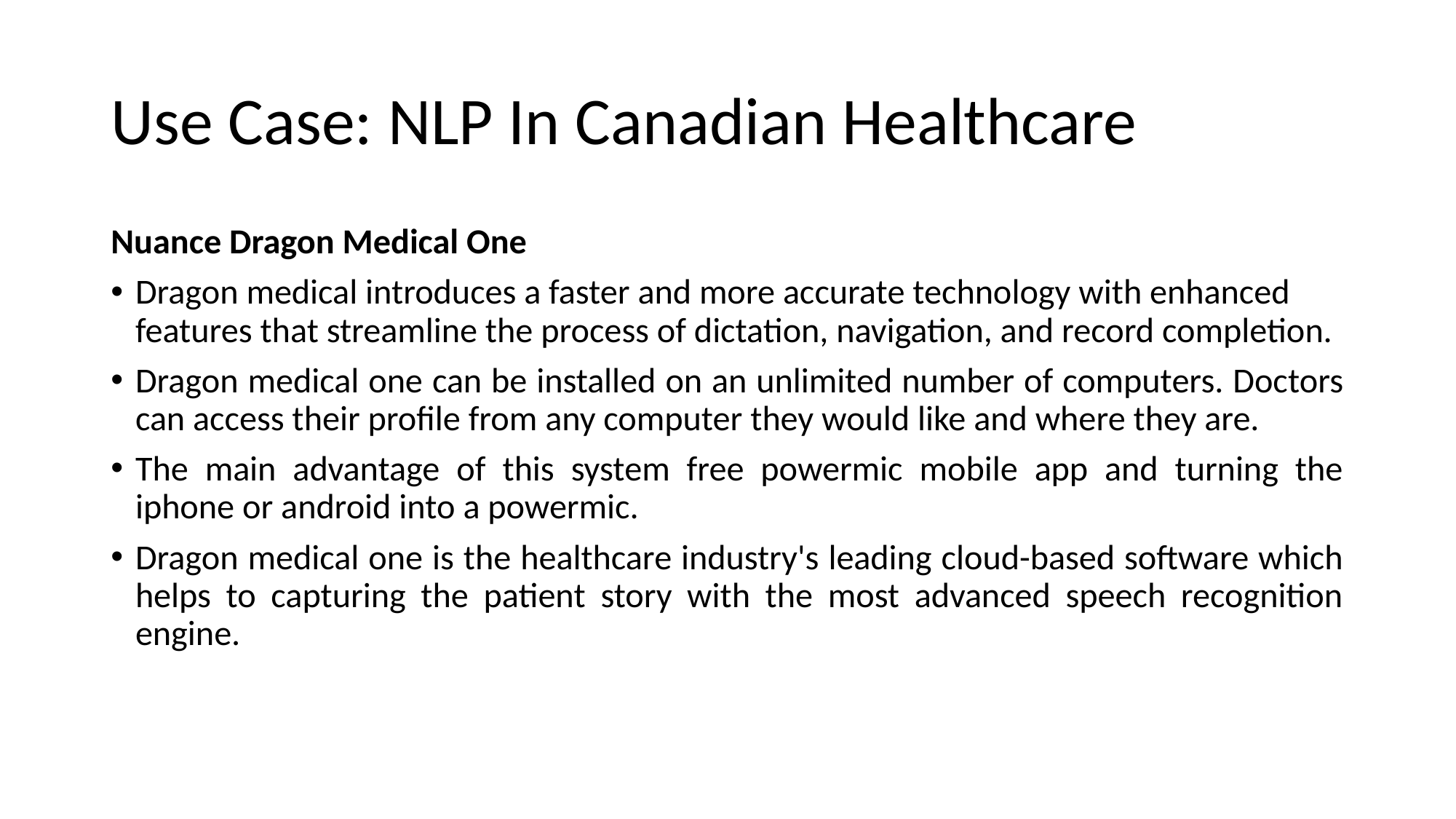

# Use Case: NLP In Canadian Healthcare
Nuance Dragon Medical One
Dragon medical introduces a faster and more accurate technology with enhanced features that streamline the process of dictation, navigation, and record completion.
Dragon medical one can be installed on an unlimited number of computers. Doctors can access their profile from any computer they would like and where they are.
The main advantage of this system free powermic mobile app and turning the iphone or android into a powermic.
Dragon medical one is the healthcare industry's leading cloud-based software which helps to capturing the patient story with the most advanced speech recognition engine.